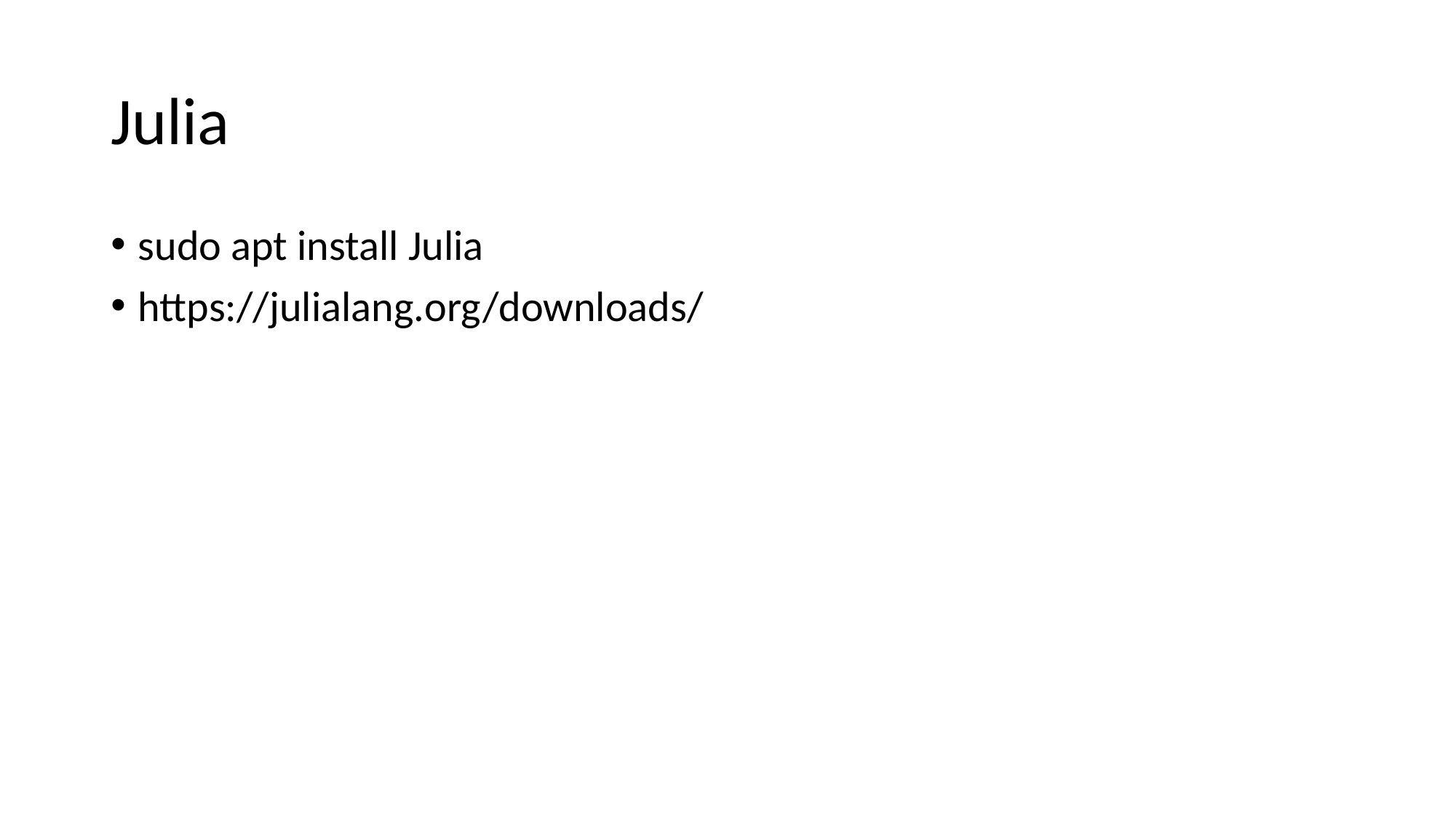

# Julia
sudo apt install Julia
https://julialang.org/downloads/